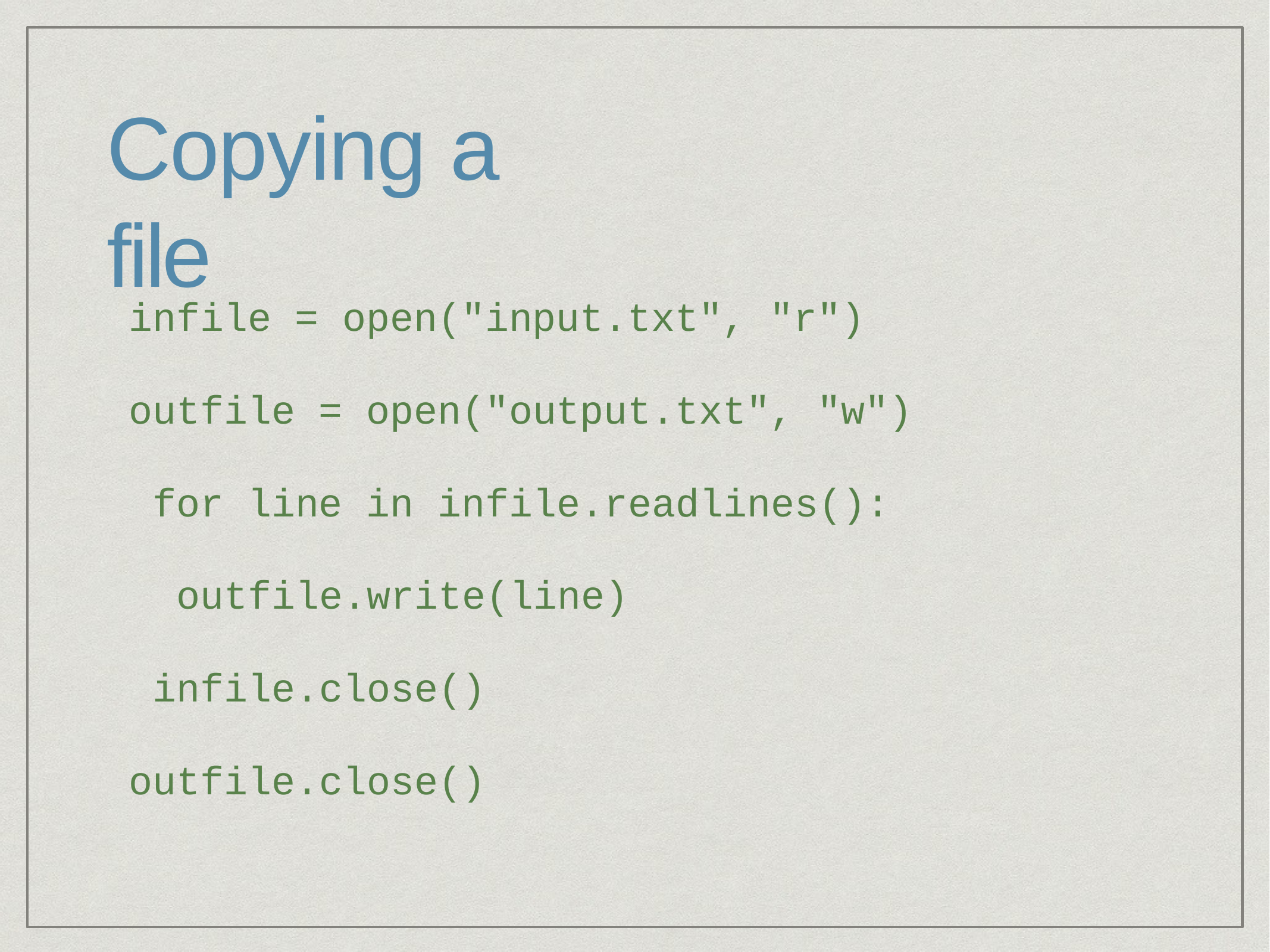

# Copying a file
infile = open("input.txt", "r")
outfile = open("output.txt", "w")  for line in infile.readlines():
outfile.write(line)  infile.close()  outfile.close()